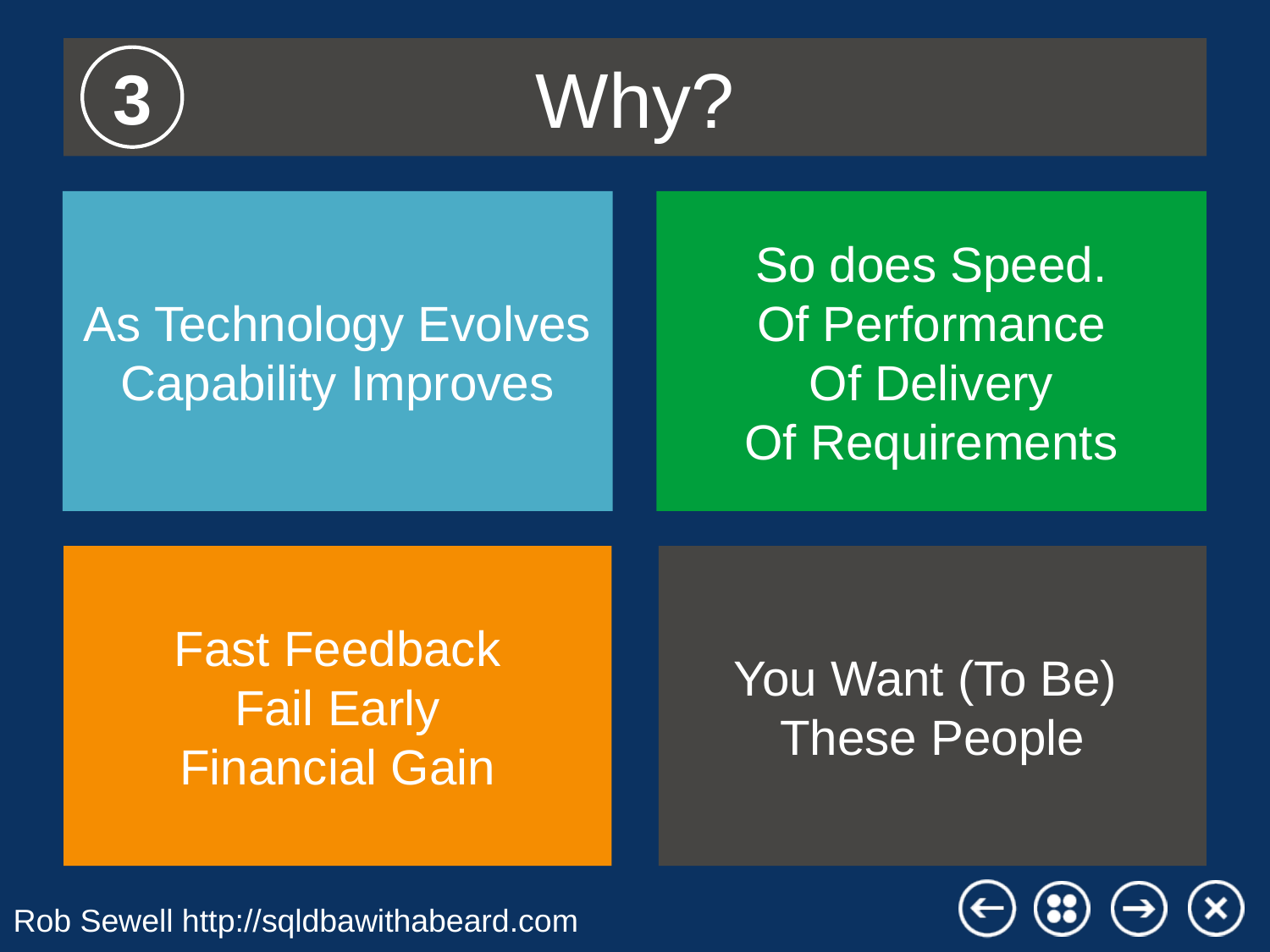

Why?
3
As Technology Evolves Capability Improves
So does Speed.
Of Performance
Of Delivery
Of Requirements
Fast Feedback
Fail Early
Financial Gain
You Want (To Be)
These People